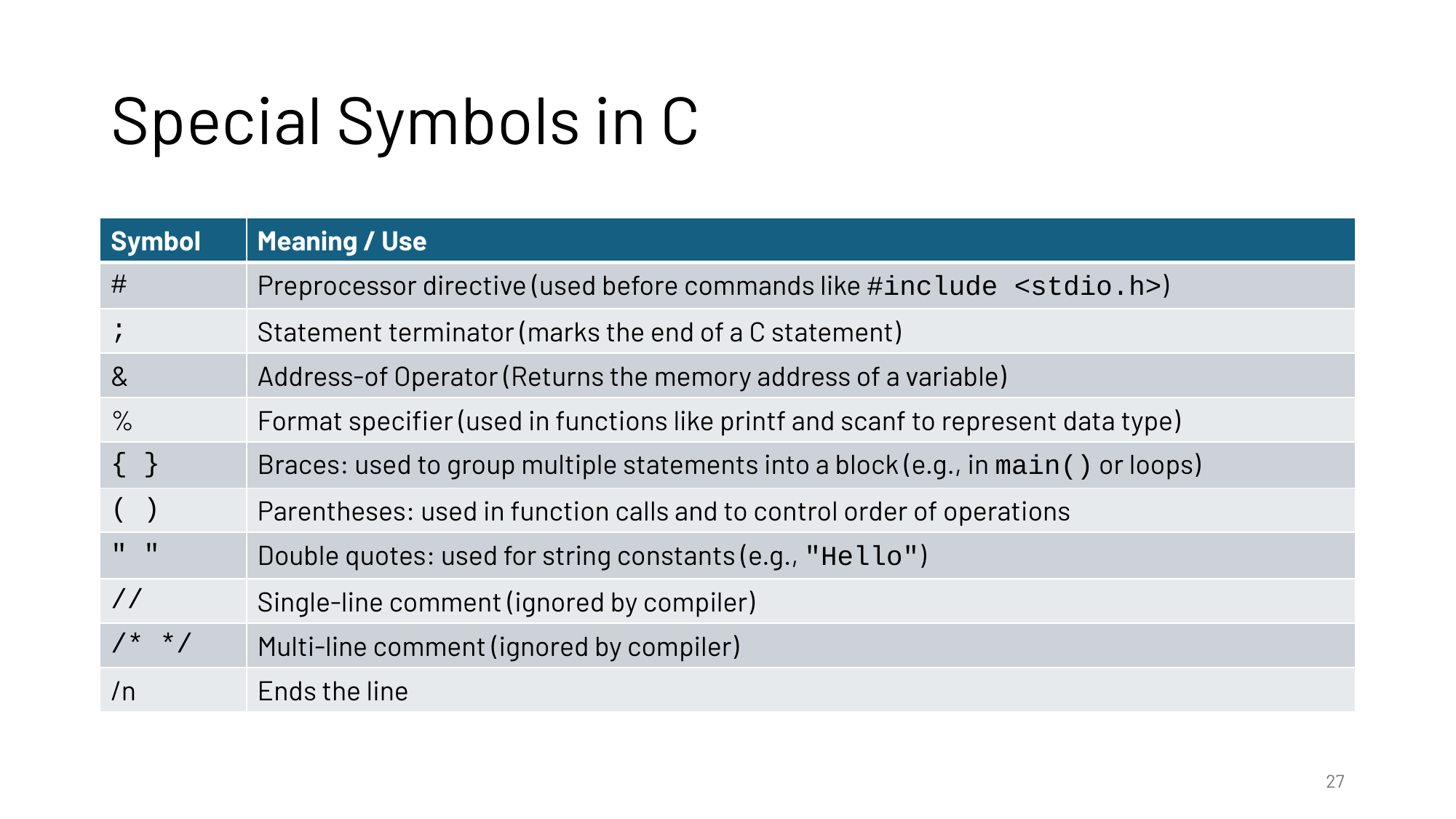

# Special Symbols in C
| Symbol | Meaning / Use |
| --- | --- |
| # | Preprocessor directive (used before commands like #include <stdio.h>) |
| ; | Statement terminator (marks the end of a C statement) |
| & | Address-of Operator (Returns the memory address of a variable) |
| % | Format specifier (used in functions like printf and scanf to represent data type) |
| { } | Braces: used to group multiple statements into a block (e.g., in main() or loops) |
| ( ) | Parentheses: used in function calls and to control order of operations |
| " " | Double quotes: used for string constants (e.g., "Hello") |
| // | Single-line comment (ignored by compiler) |
| /\* \*/ | Multi-line comment (ignored by compiler) |
| /n | Ends the line |
27